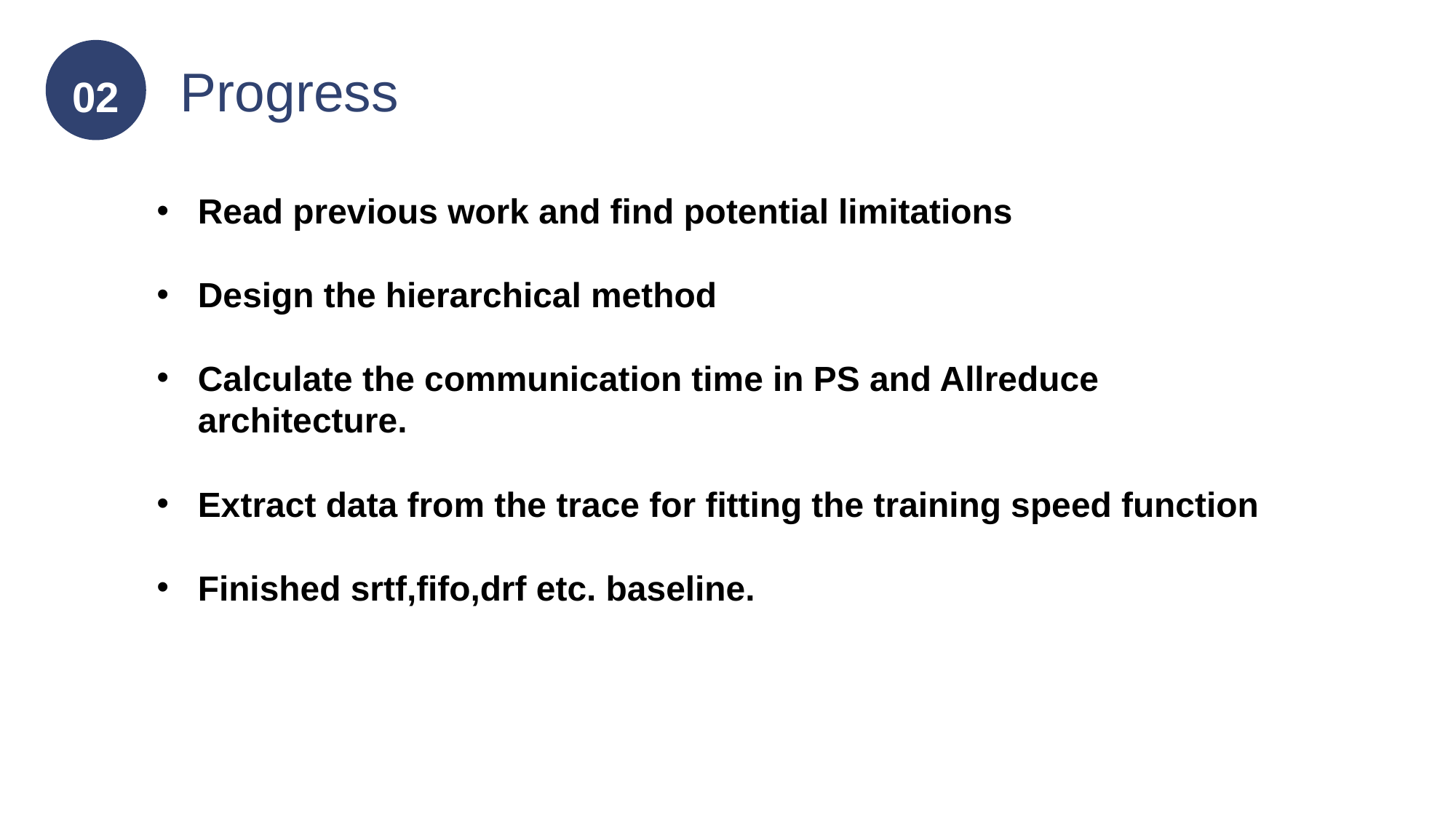

02
Progress

Read previous work and find potential limitations

Design the hierarchical method

Calculate the communication time in PS and Allreduce architecture.

Extract data from the trace for fitting the training speed function

Finished srtf,fifo,drf etc. baseline.